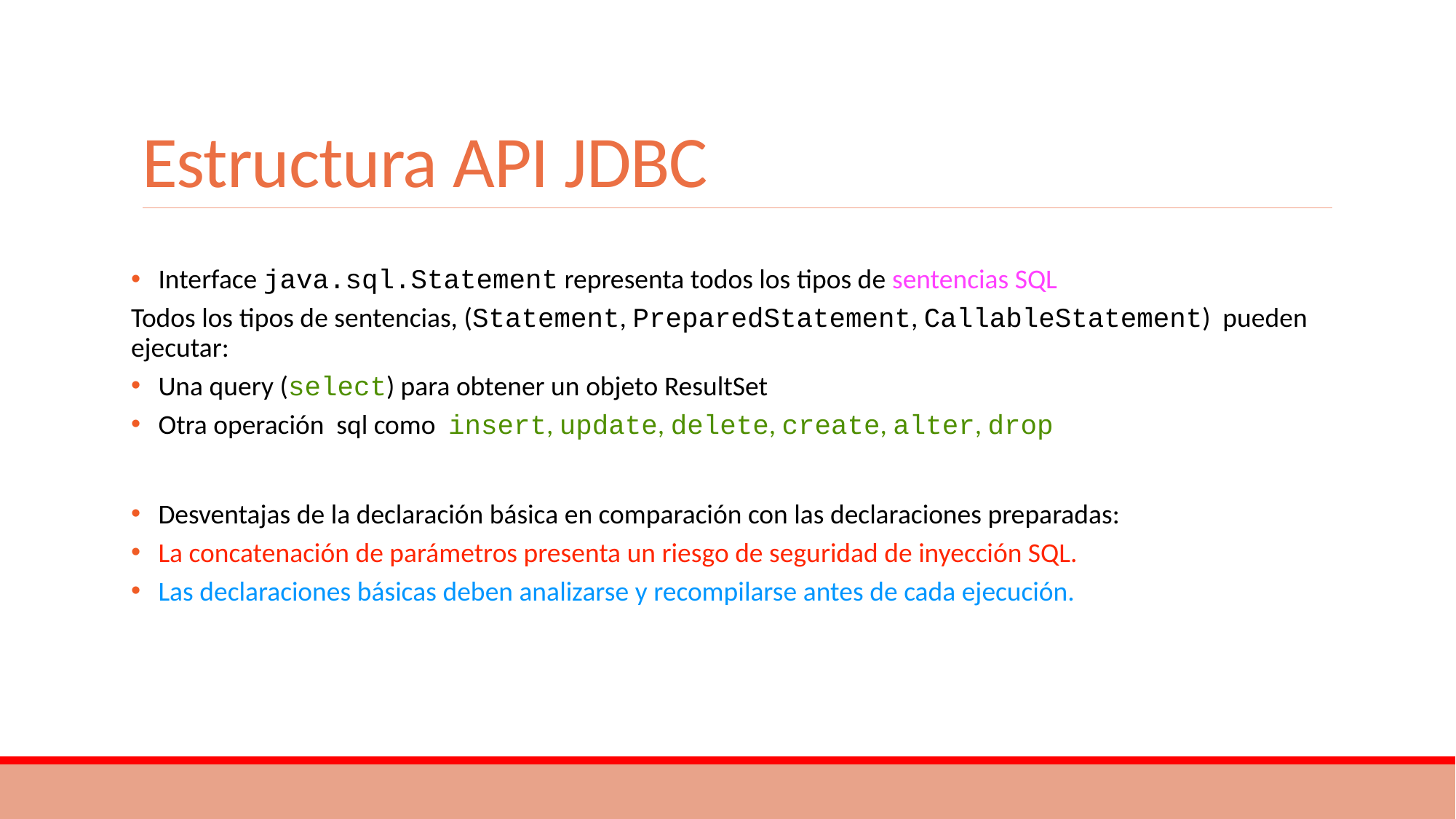

# Estructura API JDBC

Interface java.sql.Statement representa todos los tipos de sentencias SQL
Todos los tipos de sentencias, (Statement, PreparedStatement, CallableStatement)  pueden ejecutar:
Una query (select) para obtener un objeto ResultSet
Otra operación  sql como  insert, update, delete, create, alter, drop

Desventajas de la declaración básica en comparación con las declaraciones preparadas:
La concatenación de parámetros presenta un riesgo de seguridad de inyección SQL.
Las declaraciones básicas deben analizarse y recompilarse antes de cada ejecución.